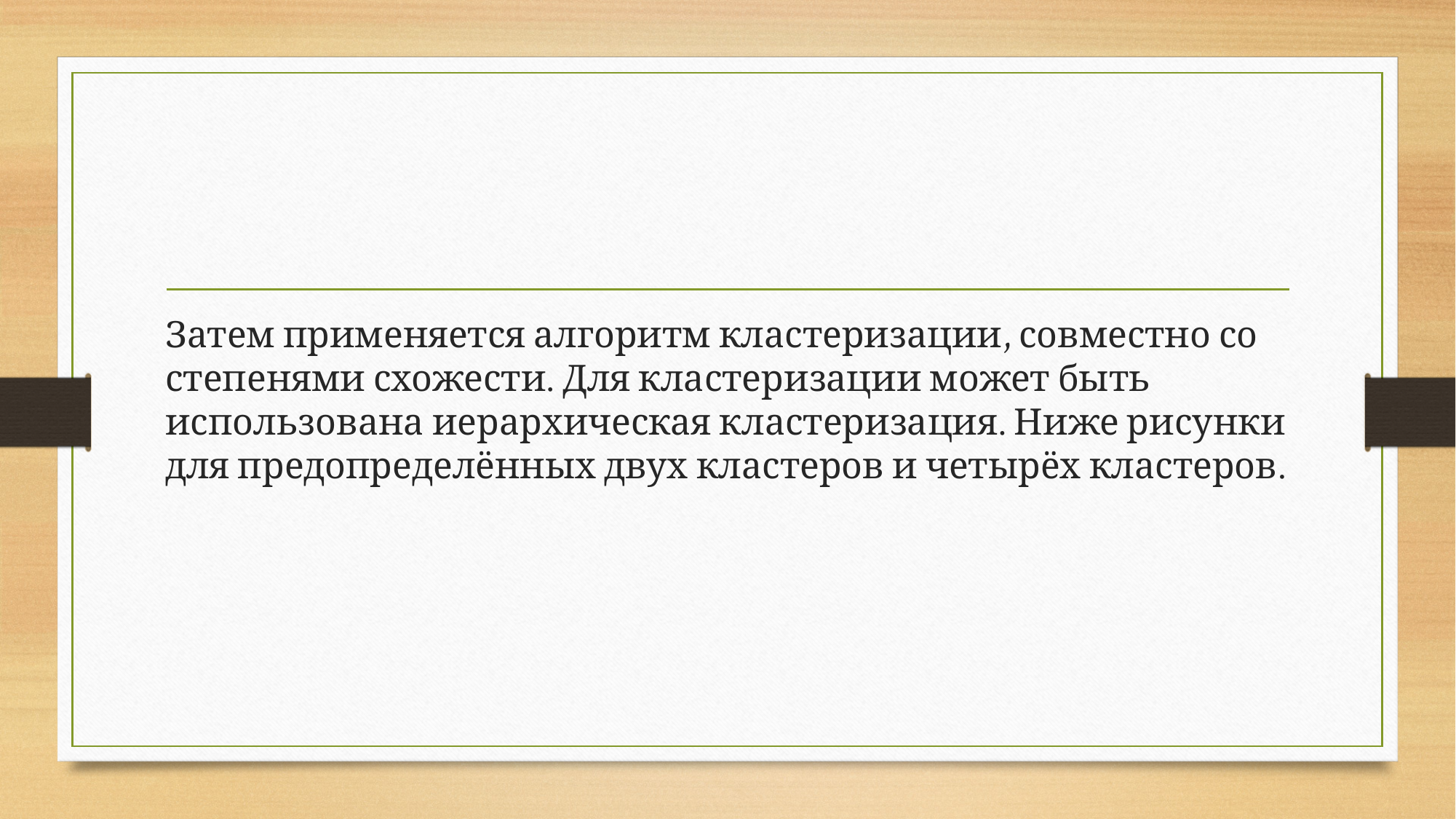

#
Затем применяется алгоритм кластеризации, совместно со степенями схожести. Для кластеризации может быть использована иерархическая кластеризация. Ниже рисунки для предопределённых двух кластеров и четырёх кластеров.